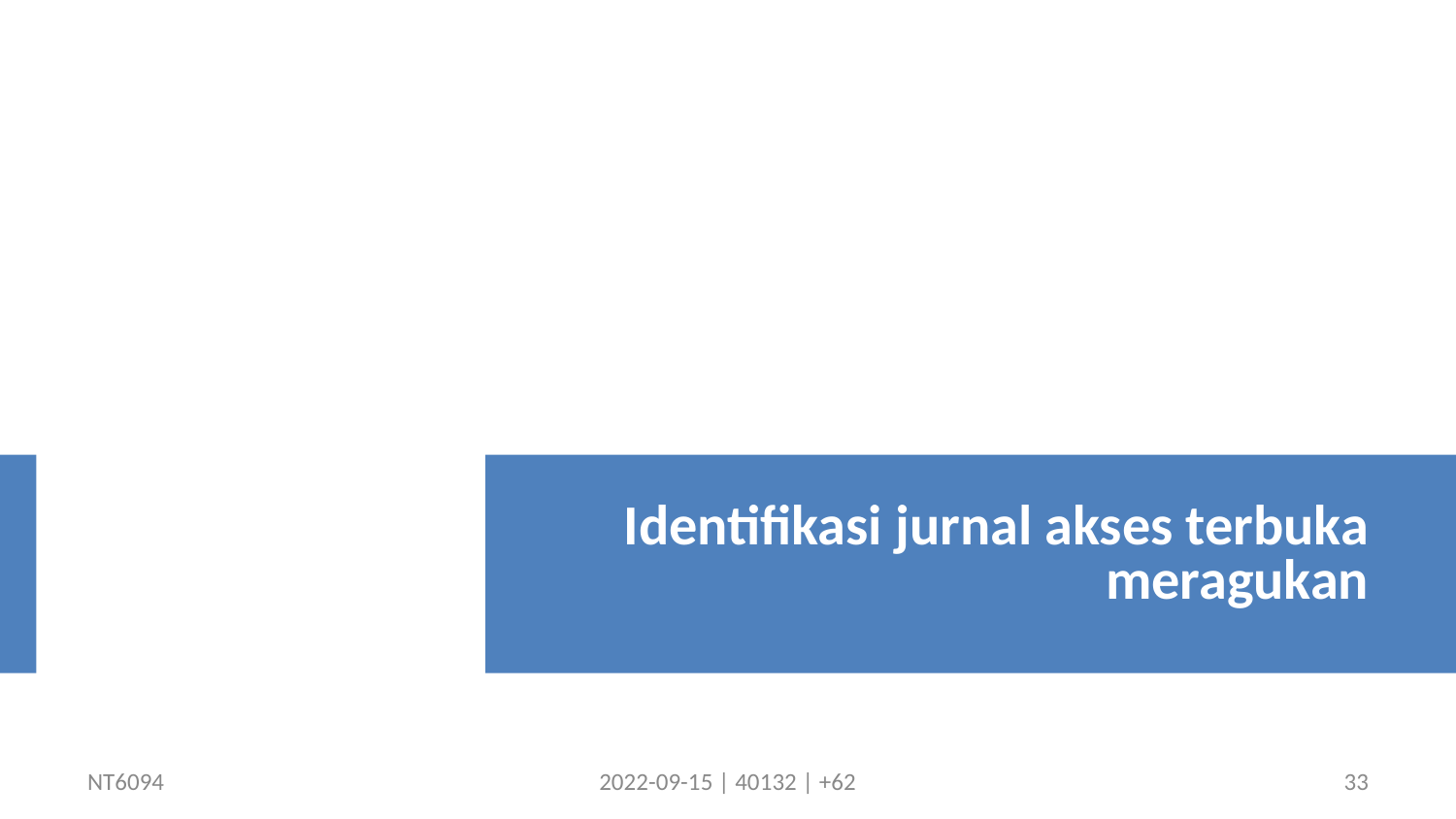

Identifikasi jurnal akses terbuka meragukan
NT6094
2022-09-15 | 40132 | +62
33